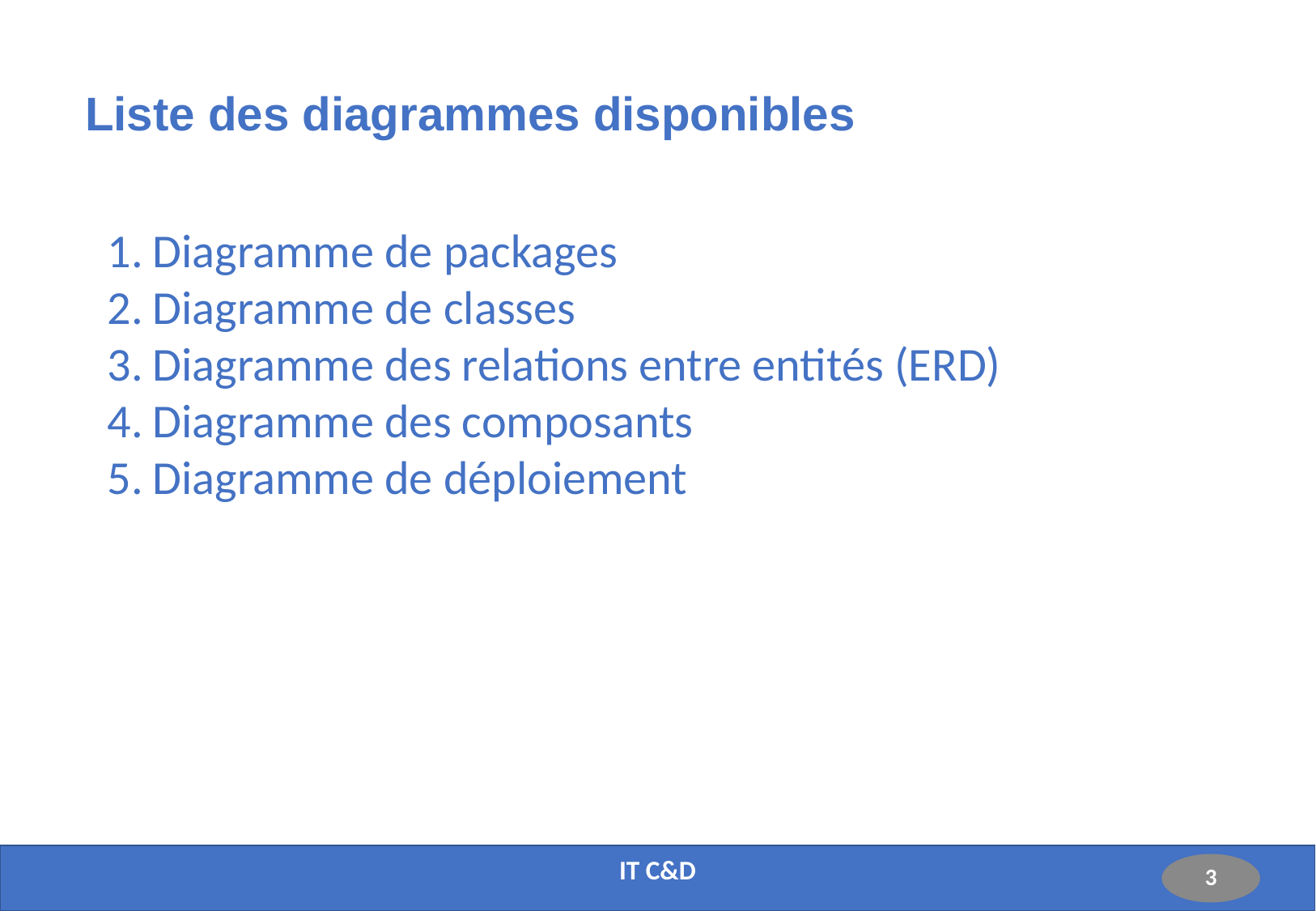

# Liste des diagrammes disponibles
Diagramme de packages
Diagramme de classes
Diagramme des relations entre entités (ERD)
Diagramme des composants
Diagramme de déploiement
IT C&D